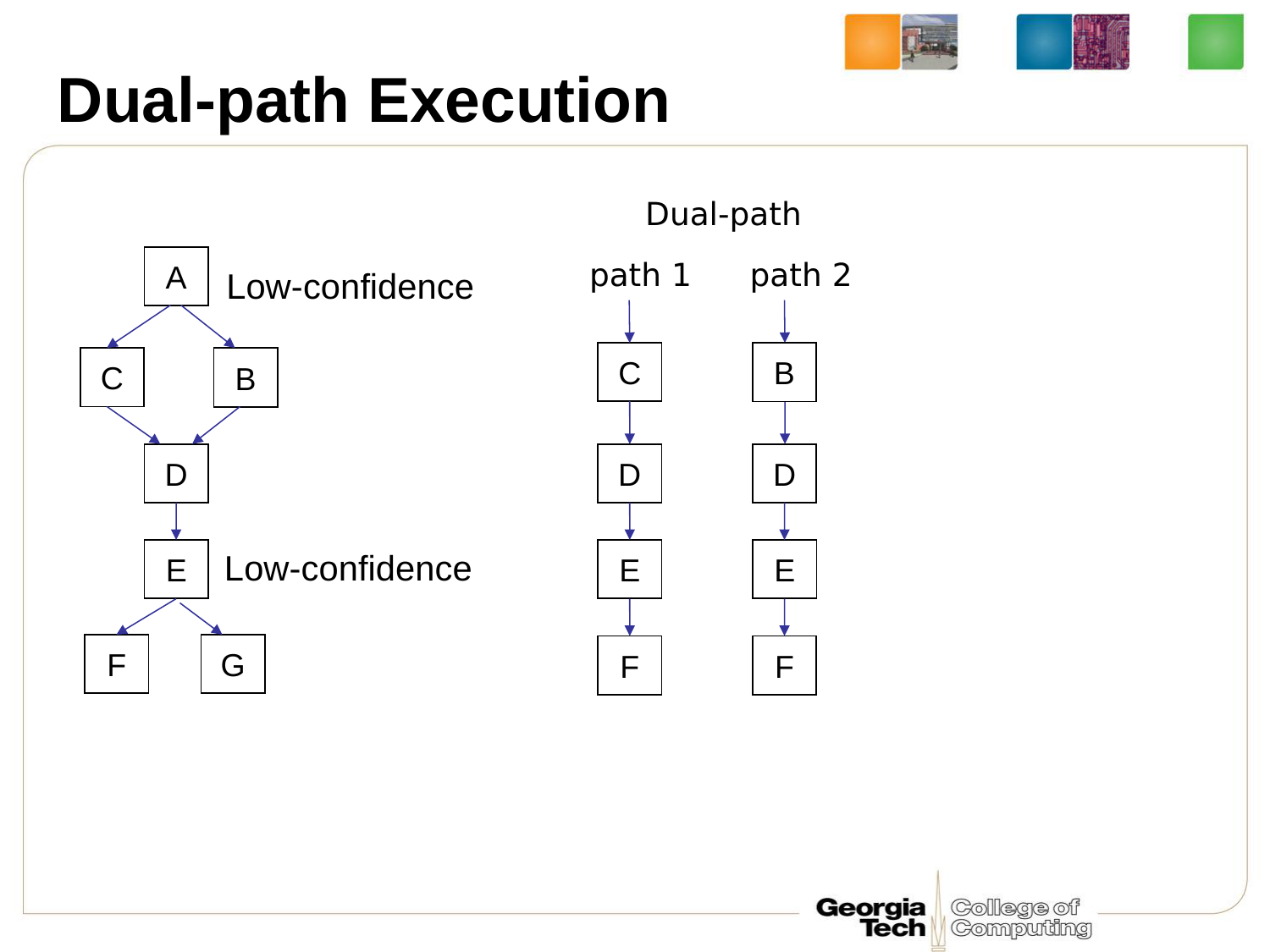

# Dual-path Execution
Dual-path
A
path 1
path 2
Low-confidence

C
B
C
B

D
D
D

Low-confidence
E
E
E

F
G
F
F